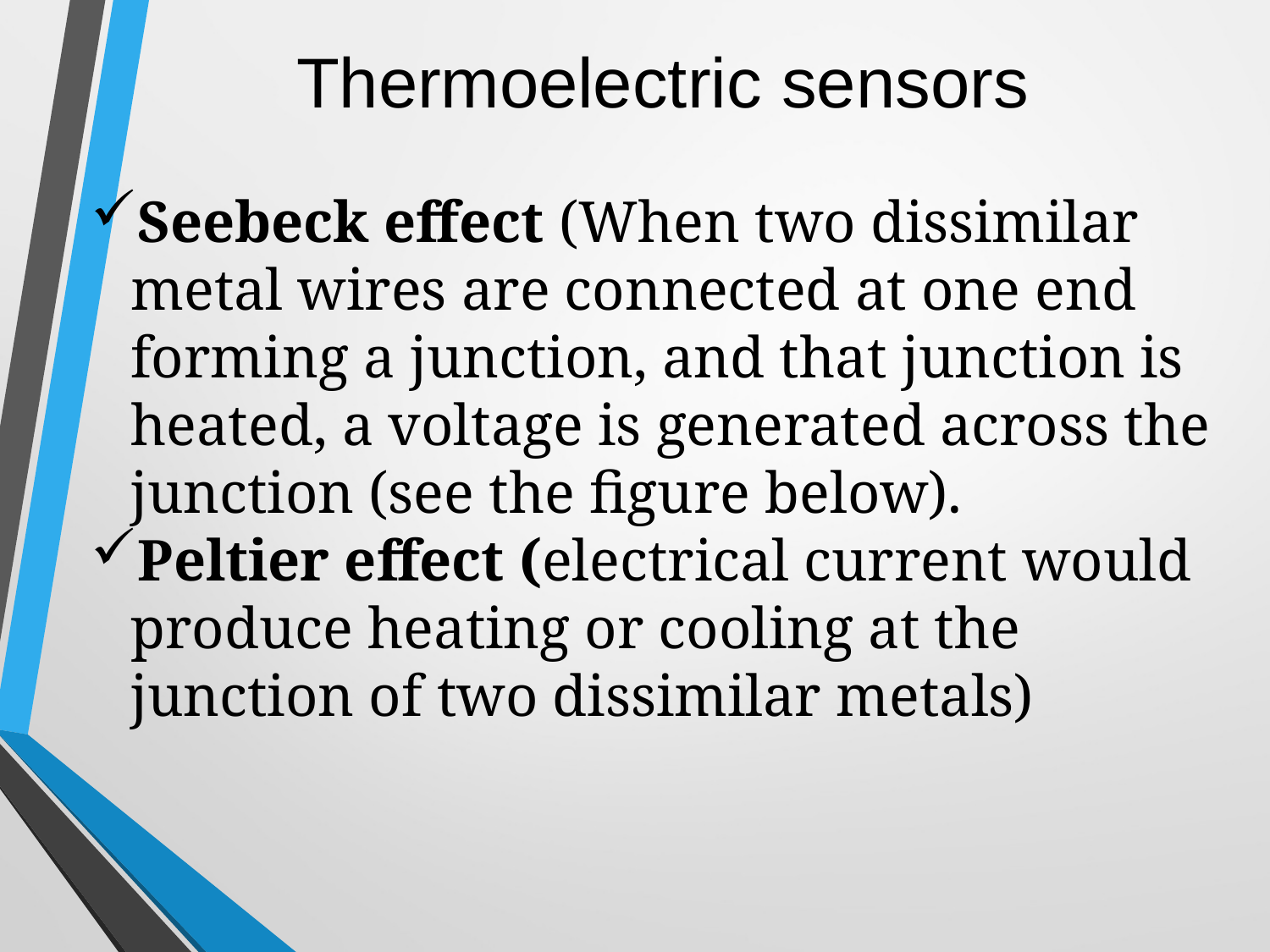

# Thermoelectric sensors
Seebeck effect (When two dissimilar metal wires are connected at one end forming a junction, and that junction is heated, a voltage is generated across the junction (see the figure below).
Peltier effect (electrical current would produce heating or cooling at the junction of two dissimilar metals)